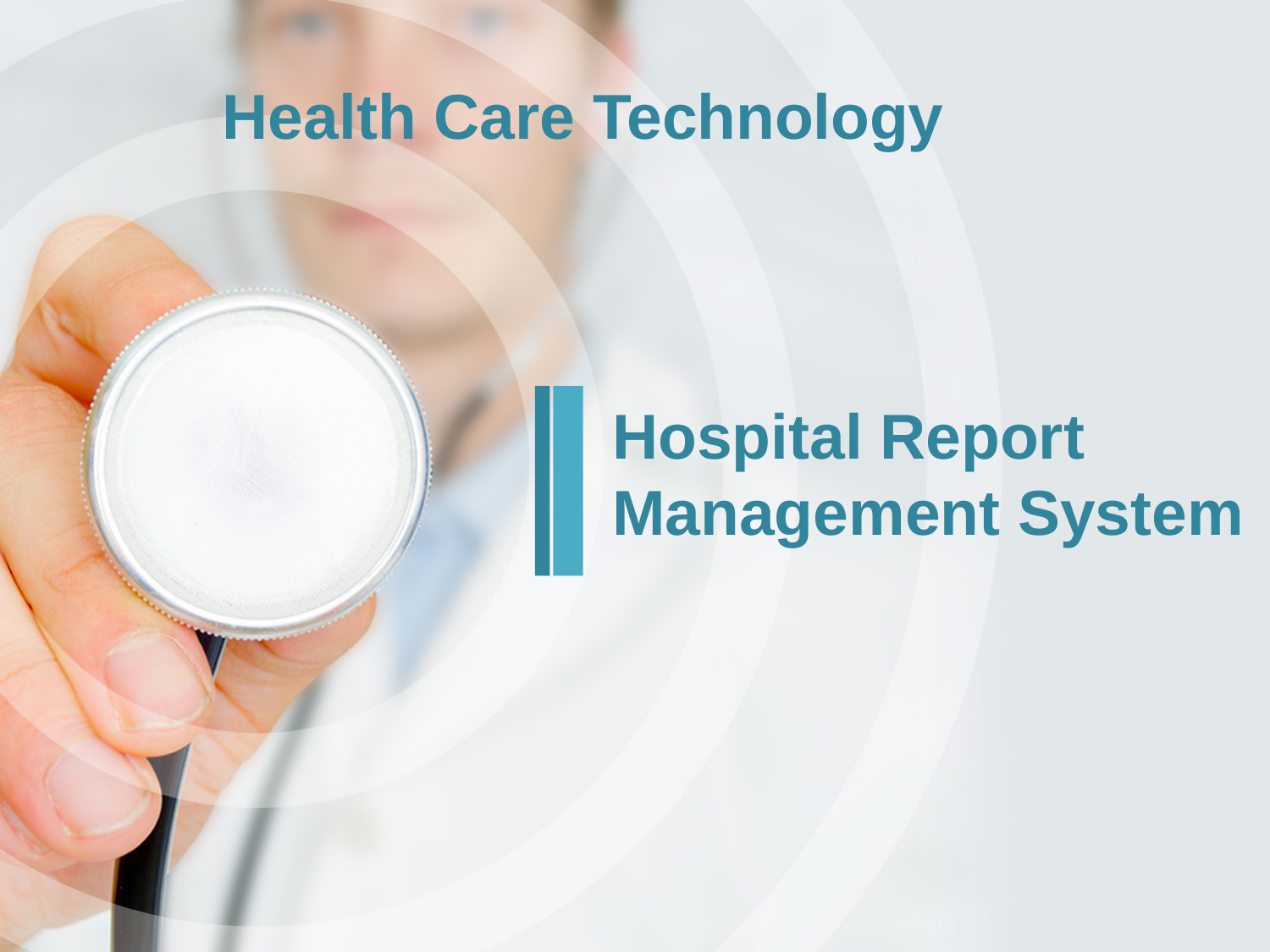

Health Care Technology

Hospital Report Management System